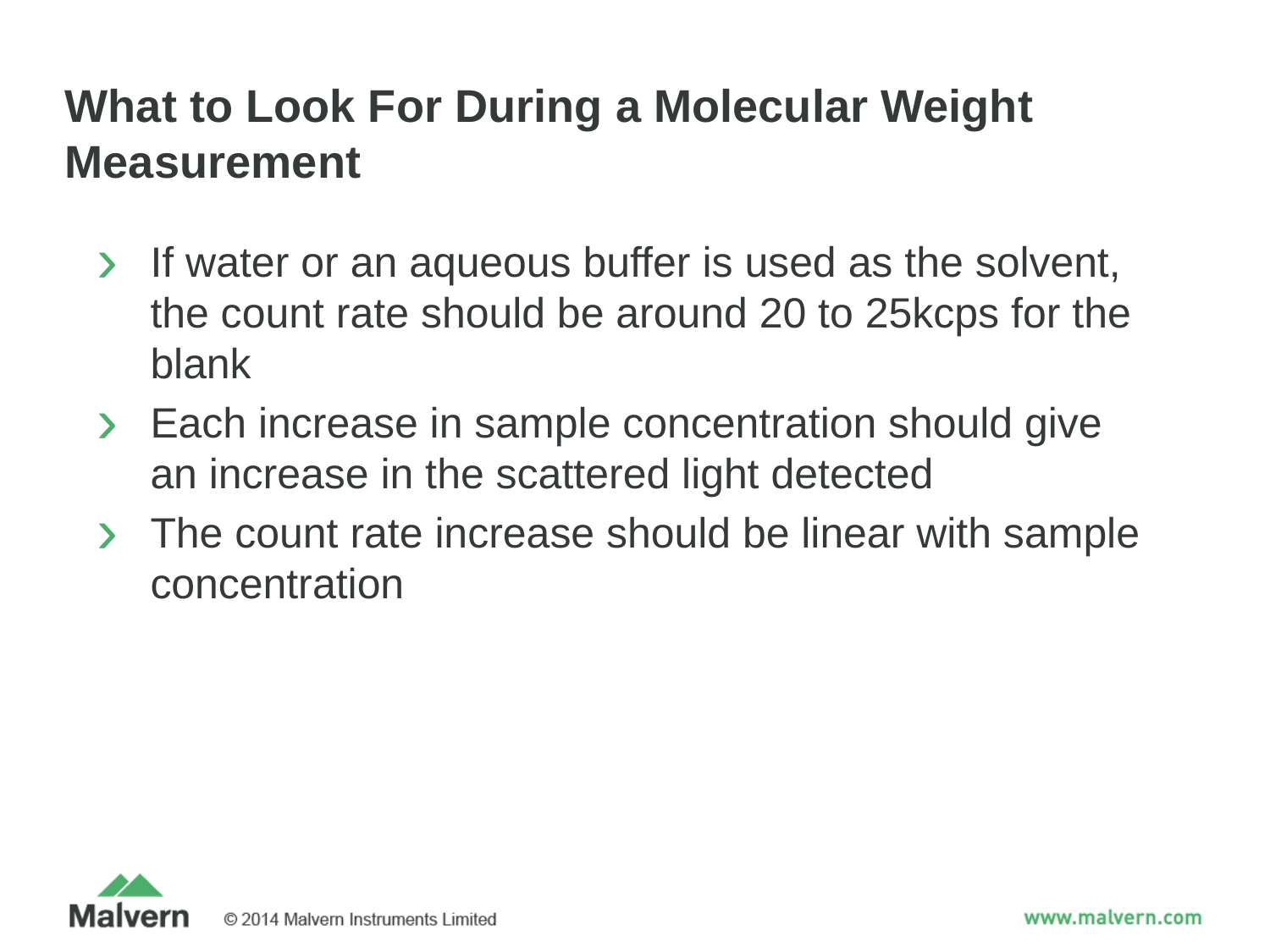

# What to Look For During a Molecular Weight Measurement
If water or an aqueous buffer is used as the solvent, the count rate should be around 20 to 25kcps for the blank
Each increase in sample concentration should give an increase in the scattered light detected
The count rate increase should be linear with sample concentration